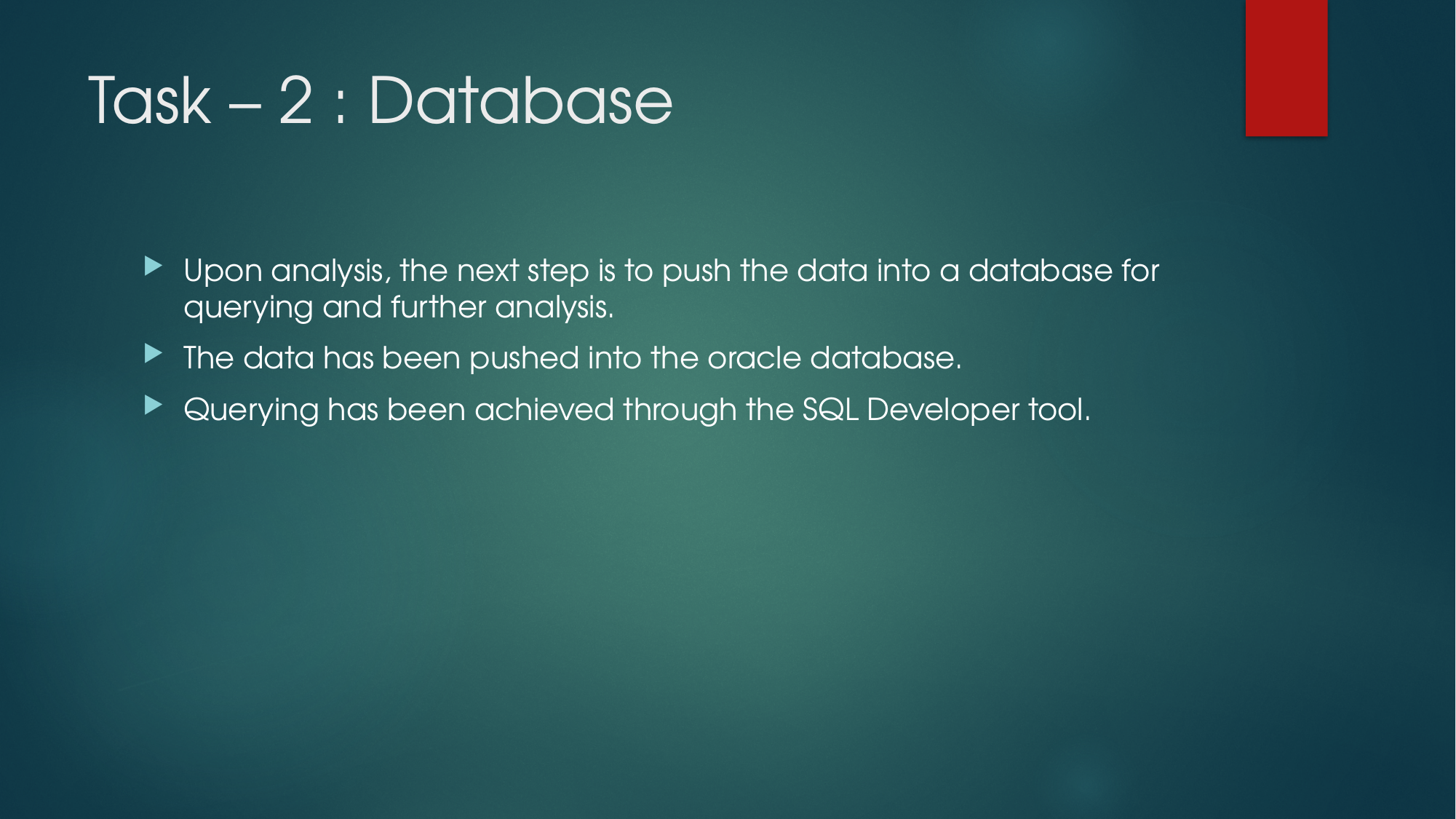

# Task – 2 : Database
Upon analysis, the next step is to push the data into a database for querying and further analysis.
The data has been pushed into the oracle database.
Querying has been achieved through the SQL Developer tool.